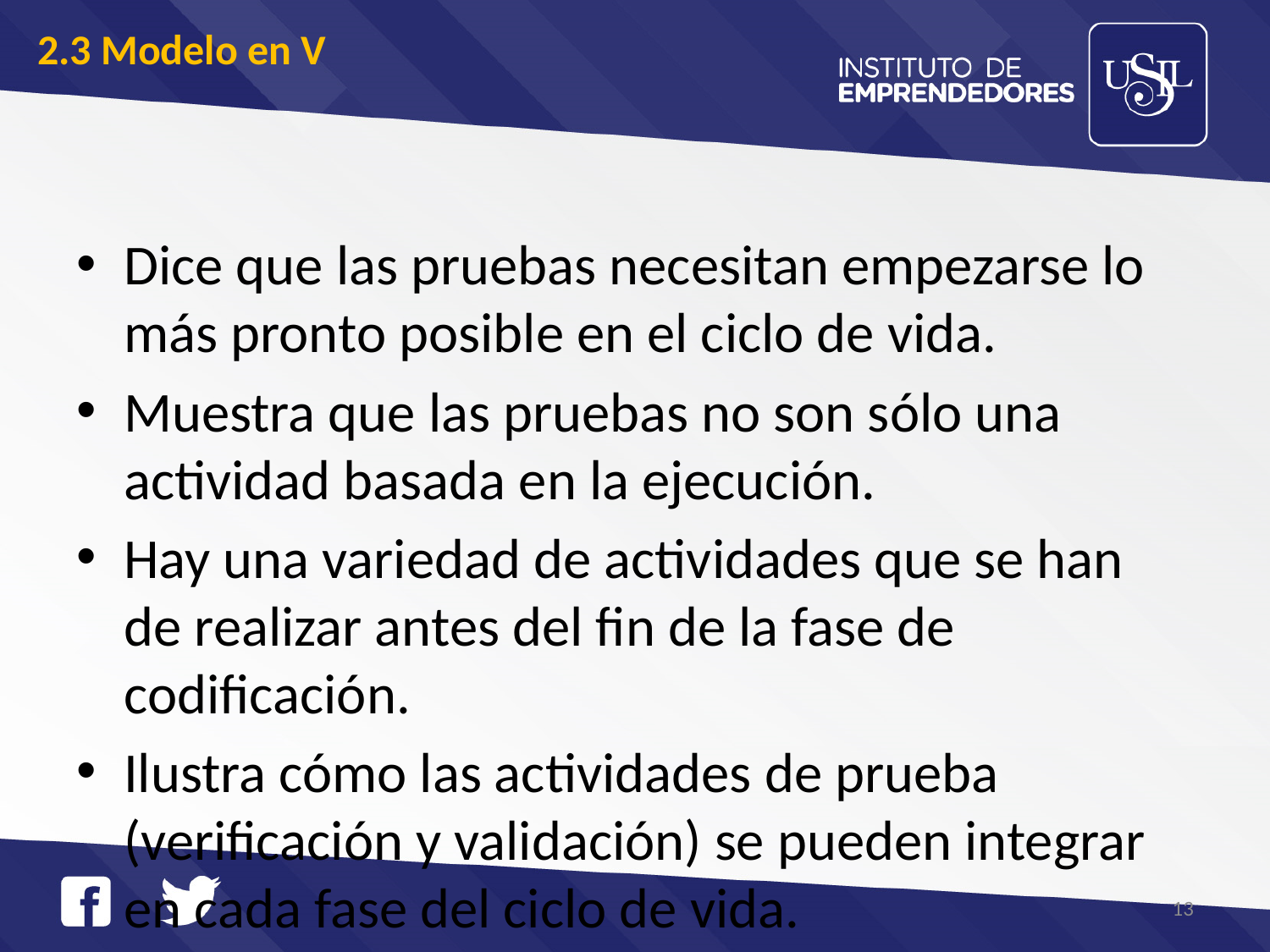

# 2.3 Modelo en V
Dice que las pruebas necesitan empezarse lo más pronto posible en el ciclo de vida.
Muestra que las pruebas no son sólo una actividad basada en la ejecución.
Hay una variedad de actividades que se han de realizar antes del fin de la fase de codificación.
Ilustra cómo las actividades de prueba (verificación y validación) se pueden integrar en cada fase del ciclo de vida.
13